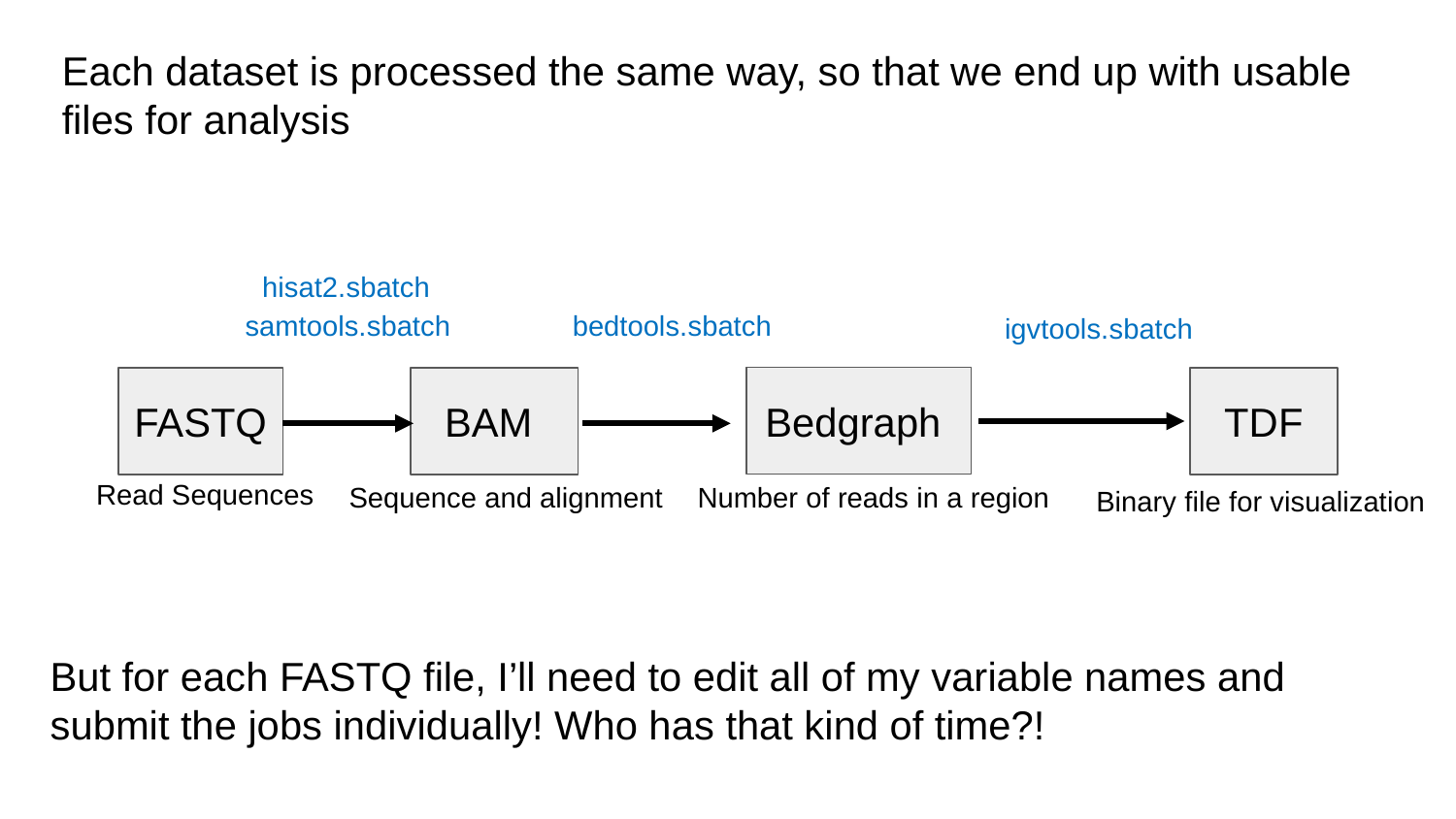

Each dataset is processed the same way, so that we end up with usable files for analysis
hisat2.sbatch
samtools.sbatch
bedtools.sbatch
igvtools.sbatch
Bedgraph
FASTQ
BAM
TDF
Read Sequences
Sequence and alignment
Number of reads in a region
Binary file for visualization
But for each FASTQ file, I’ll need to edit all of my variable names and submit the jobs individually! Who has that kind of time?!